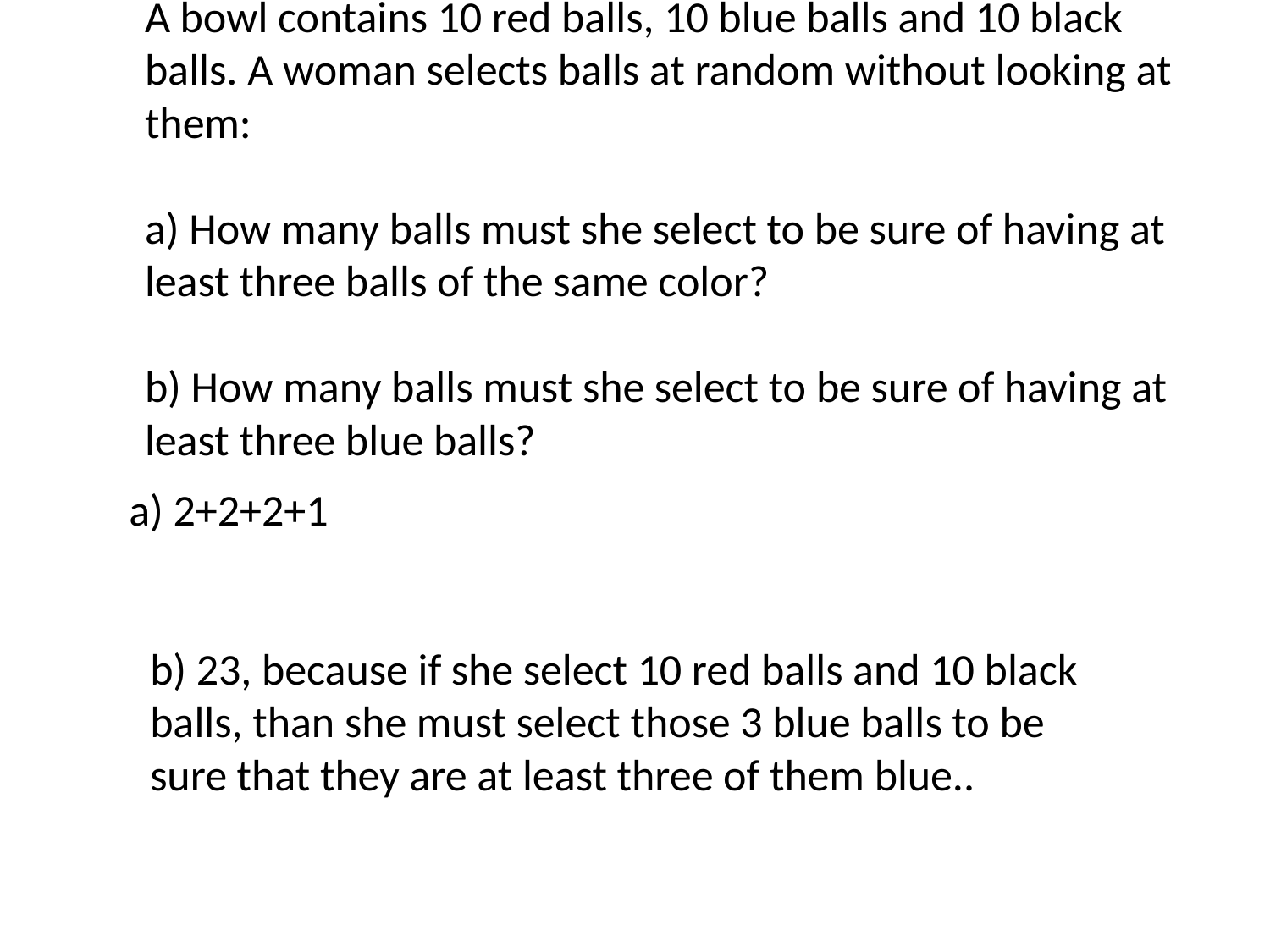

A bowl contains 10 red balls, 10 blue balls and 10 black balls. A woman selects balls at random without looking at them:

a) How many balls must she select to be sure of having at least three balls of the same color?

b) How many balls must she select to be sure of having at least three blue balls?
a) 2+2+2+1
b) 23, because if she select 10 red balls and 10 black balls, than she must select those 3 blue balls to be sure that they are at least three of them blue..